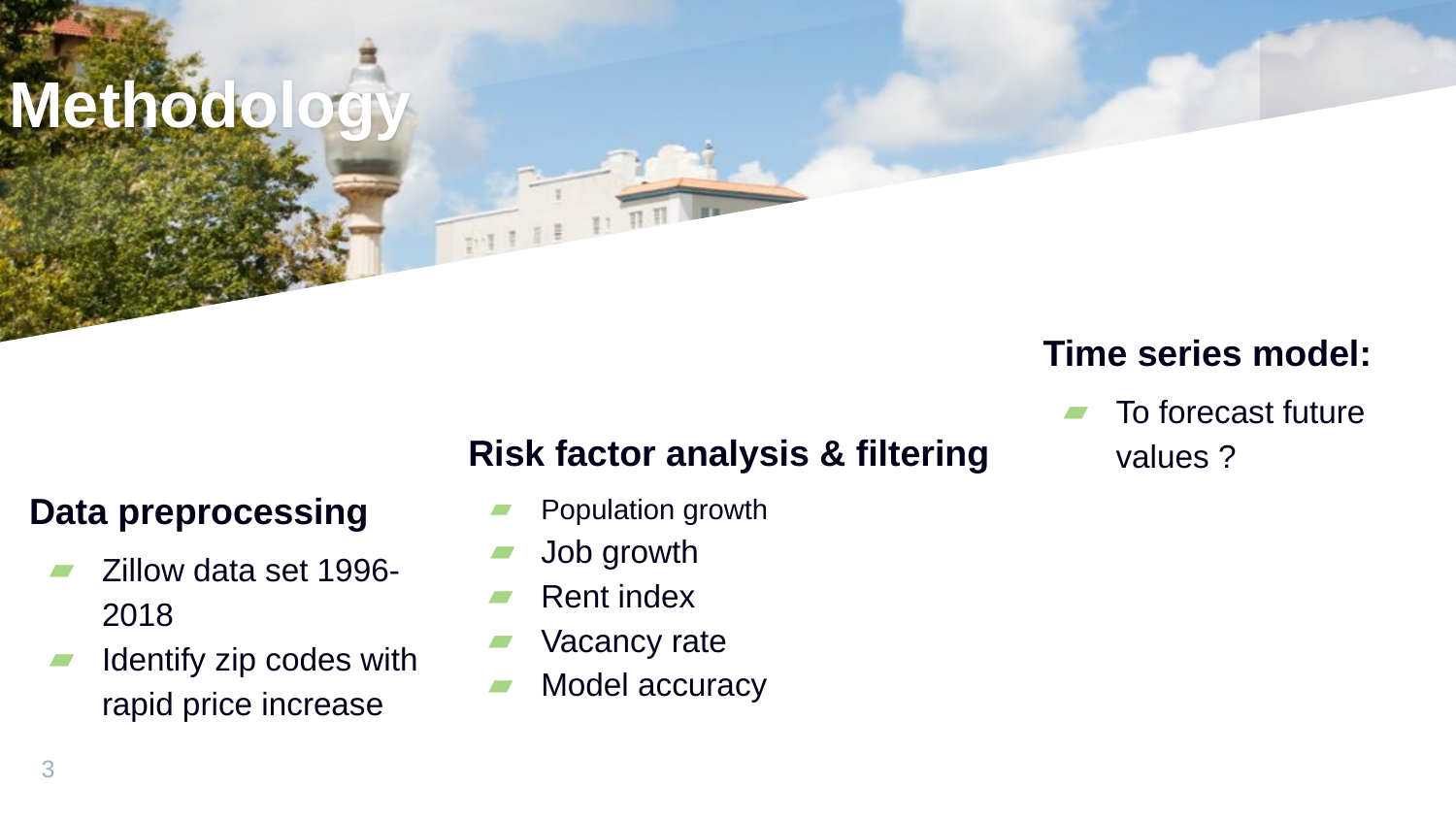

# Methodology

Time series model:
To forecast future values ?

Risk factor analysis & filtering
Population growth
Job growth
Rent index
Vacancy rate
Model accuracy

Data preprocessing
Zillow data set 1996-2018
Identify zip codes with rapid price increase

3